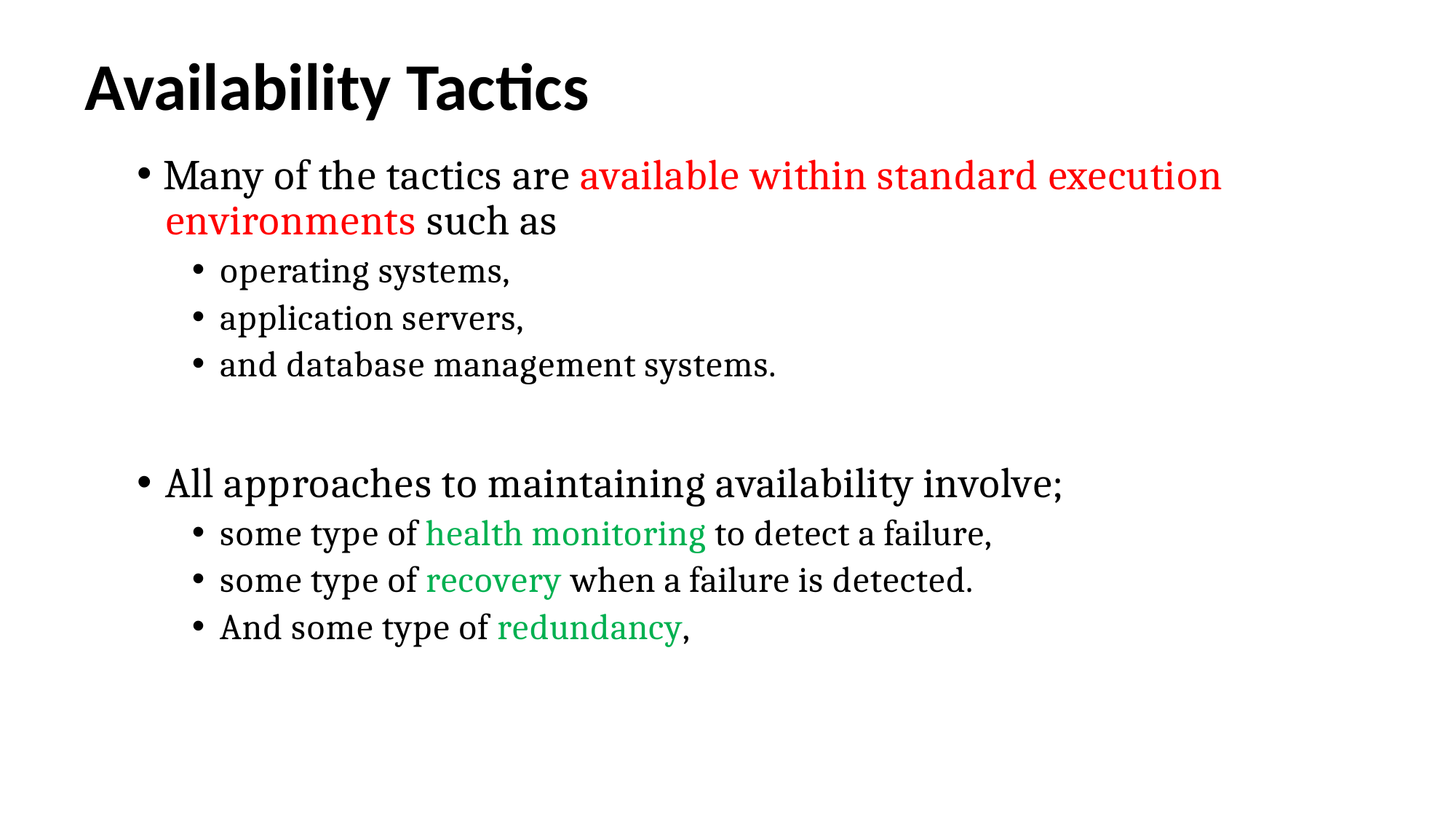

# Availability Tactics
Many of the tactics are available within standard execution environments such as
operating systems,
application servers,
and database management systems.

All approaches to maintaining availability involve;
some type of health monitoring to detect a failure,
some type of recovery when a failure is detected.
And some type of redundancy,